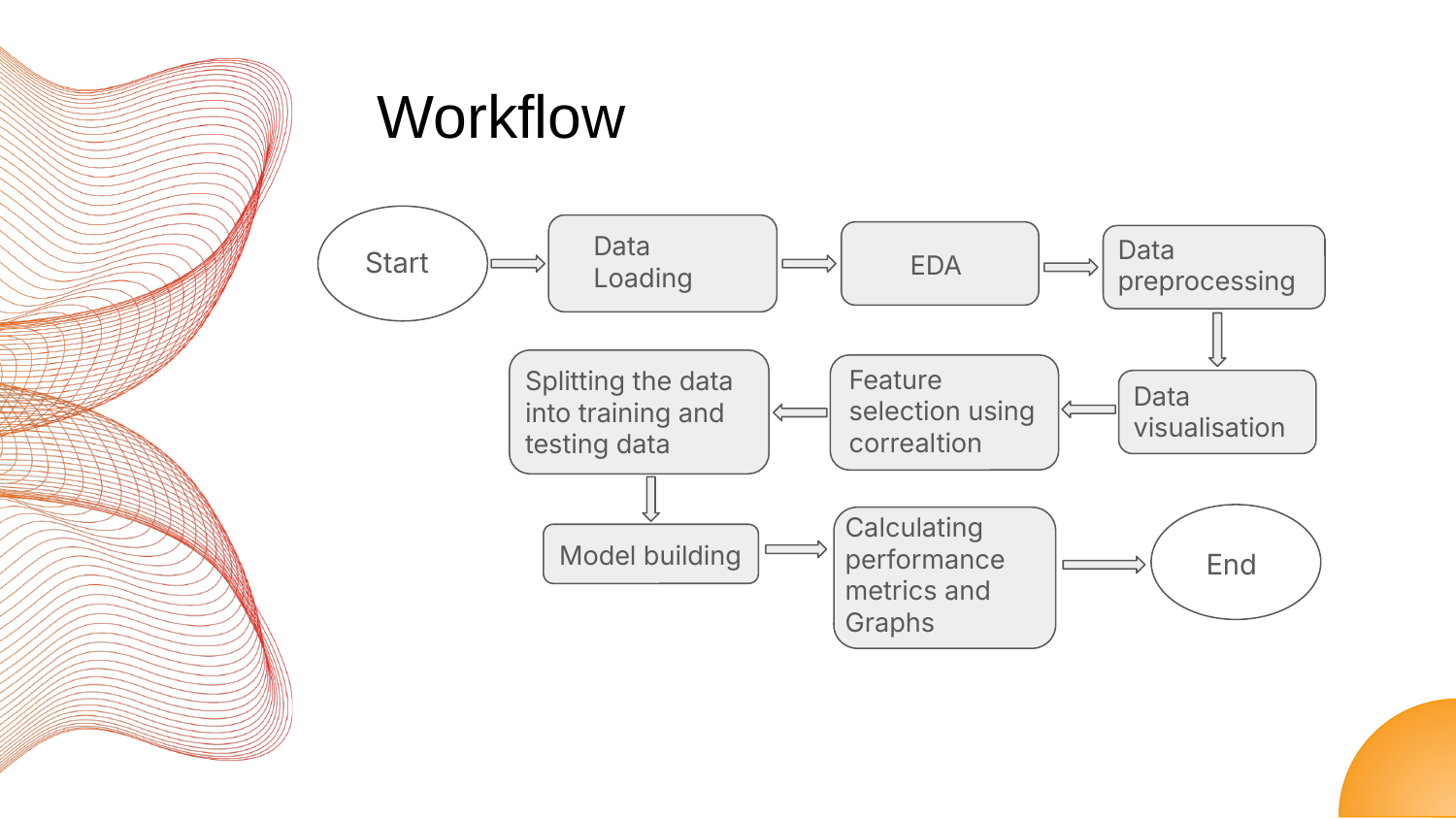

# Workflow

Data Loading
Data preprocessing

Start
EDA

Feature selection using correaltion

Splitting the data into training and testing data

Data visualisation

Calculating performance metrics and Graphs

Model building
End